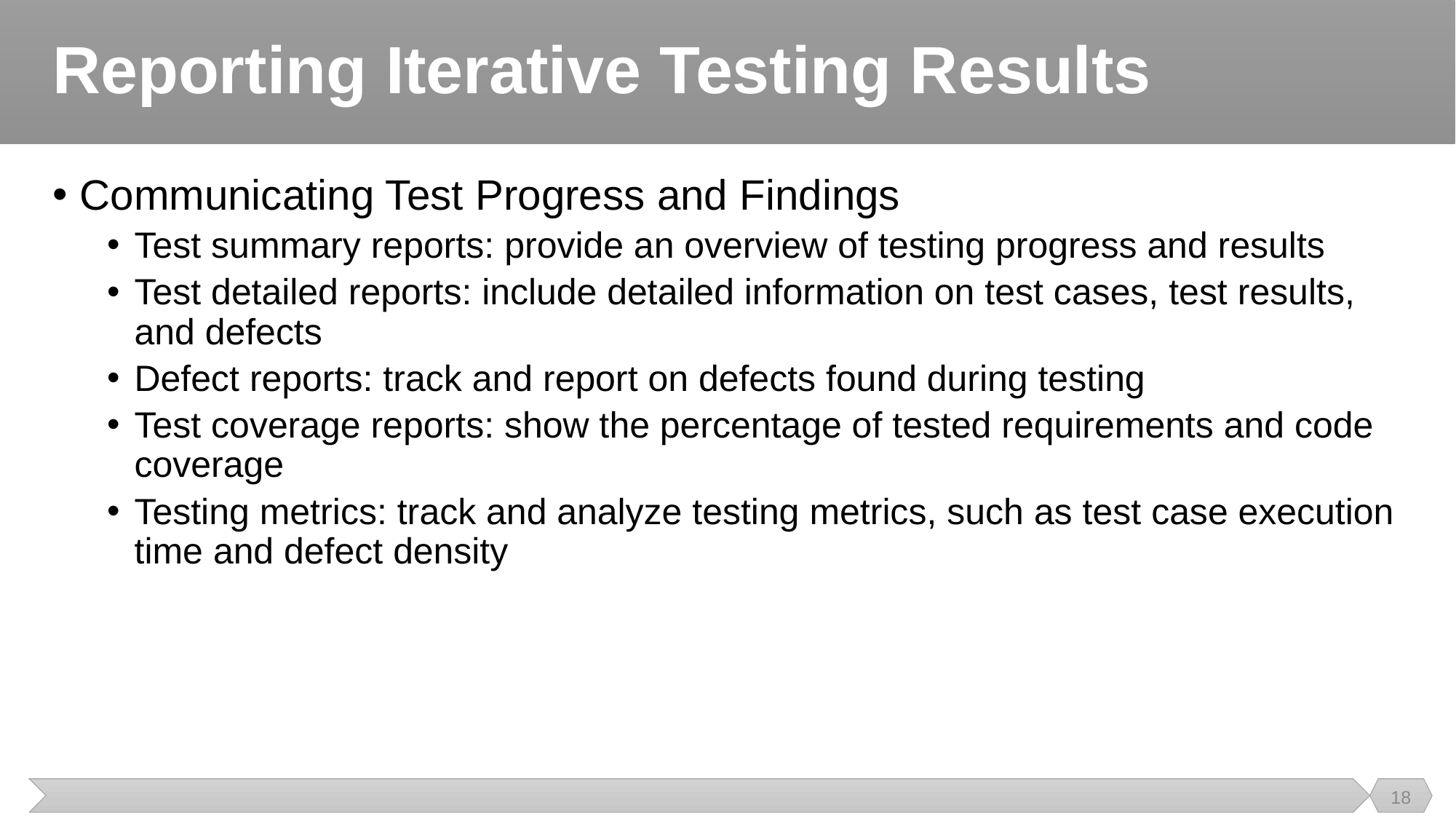

# Reporting Iterative Testing Results
Communicating Test Progress and Findings
Test summary reports: provide an overview of testing progress and results
Test detailed reports: include detailed information on test cases, test results, and defects
Defect reports: track and report on defects found during testing
Test coverage reports: show the percentage of tested requirements and code coverage
Testing metrics: track and analyze testing metrics, such as test case execution time and defect density

18